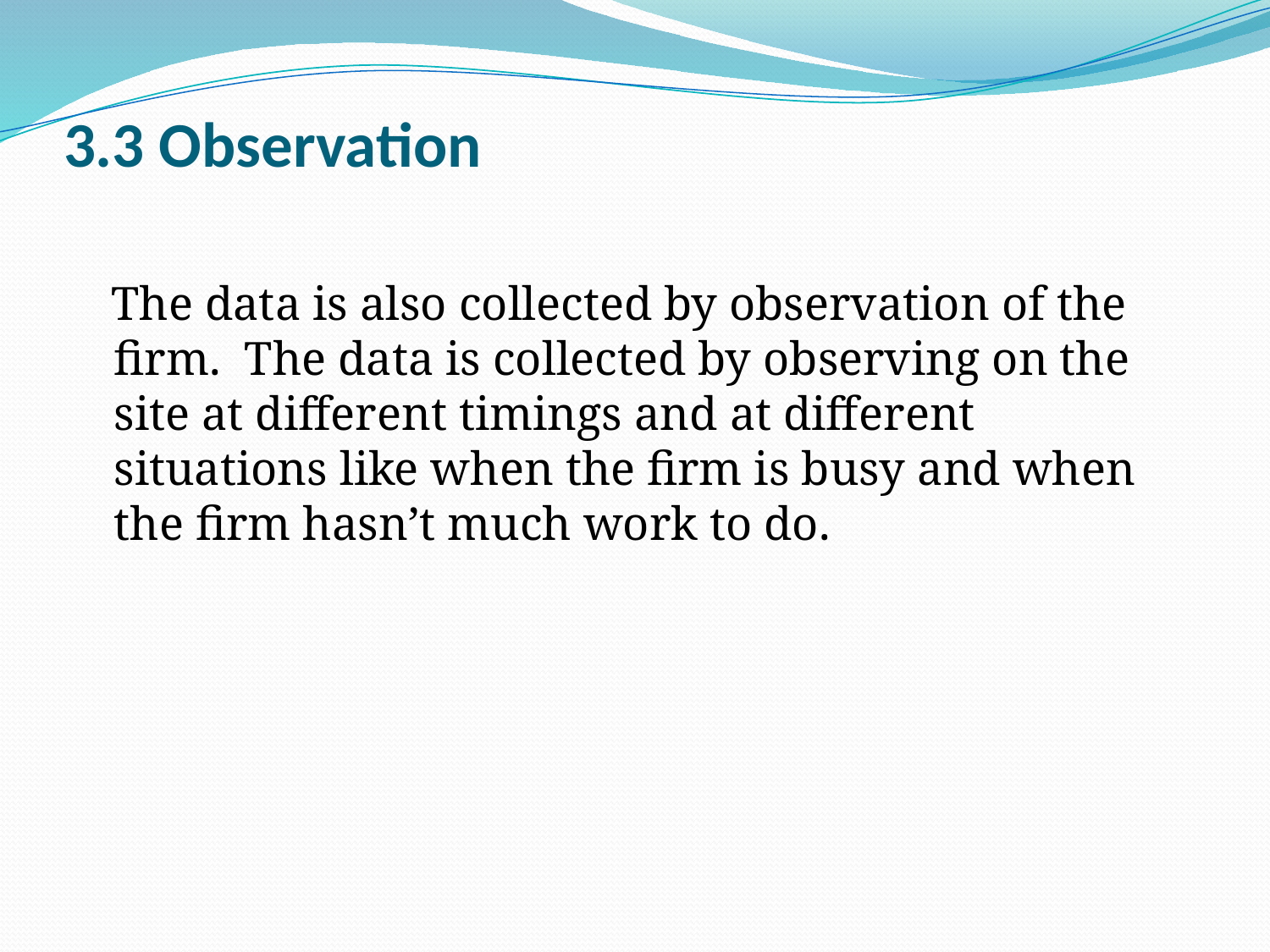

# 3.3 Observation
   The data is also collected by observation of the firm.  The data is collected by observing on the site at different timings and at different situations like when the firm is busy and when the firm hasn’t much work to do.